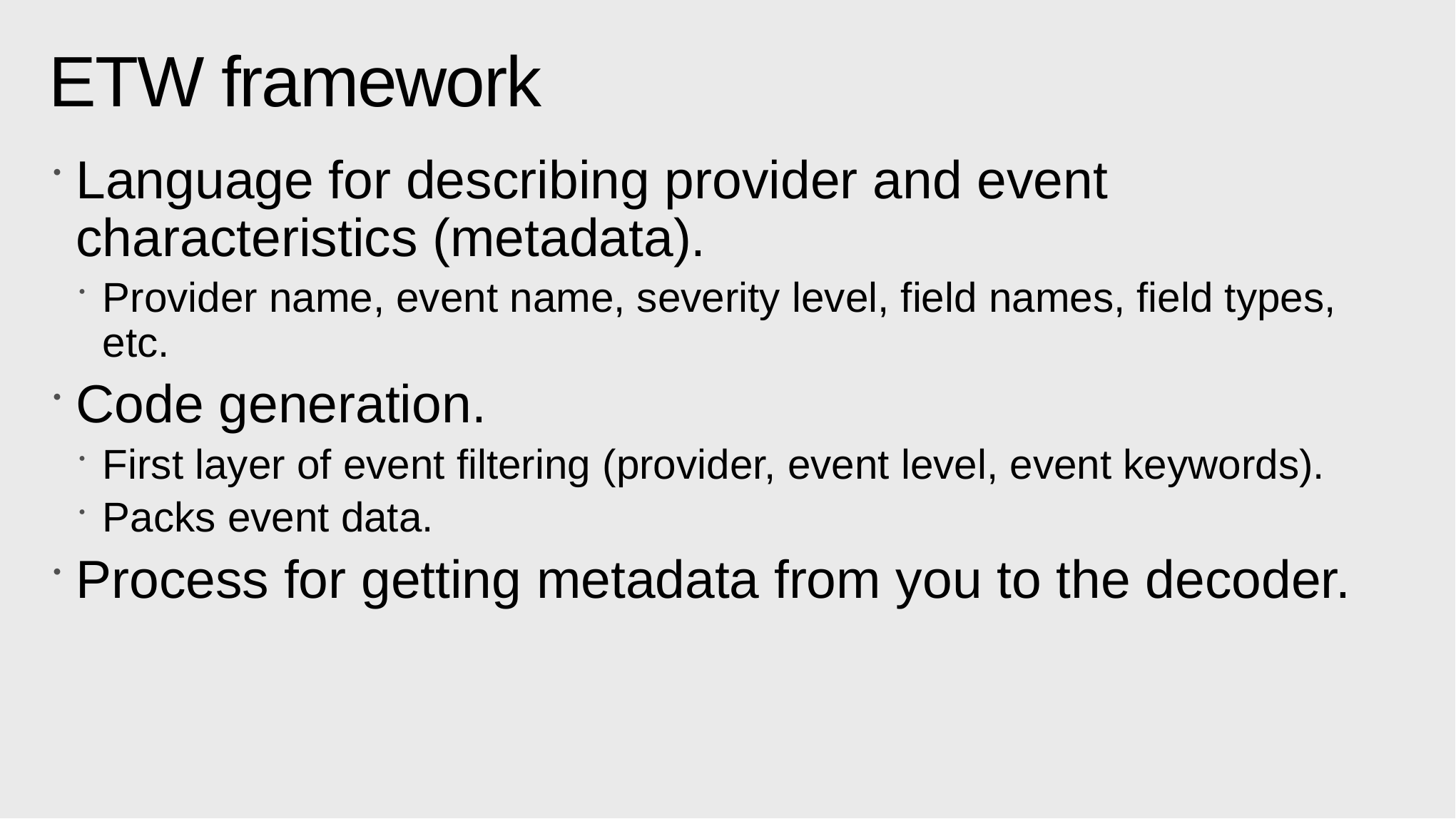

# ETW framework
Language for describing provider and event characteristics (metadata).
Provider name, event name, severity level, field names, field types, etc.
Code generation.
First layer of event filtering (provider, event level, event keywords).
Packs event data.
Process for getting metadata from you to the decoder.